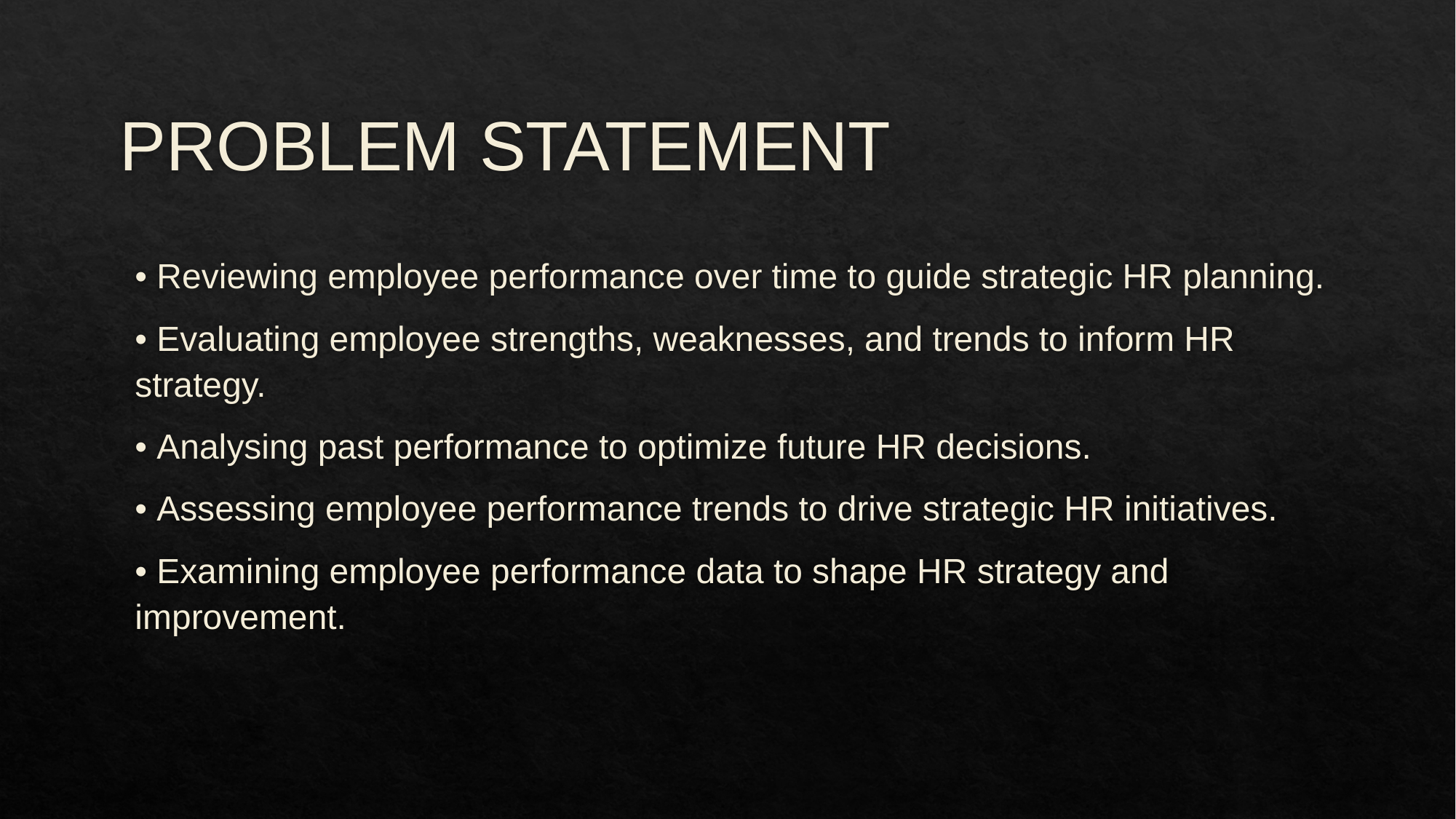

# PROBLEM STATEMENT
• Reviewing employee performance over time to guide strategic HR planning.
• Evaluating employee strengths, weaknesses, and trends to inform HR strategy.
• Analysing past performance to optimize future HR decisions.
• Assessing employee performance trends to drive strategic HR initiatives.
• Examining employee performance data to shape HR strategy and improvement.